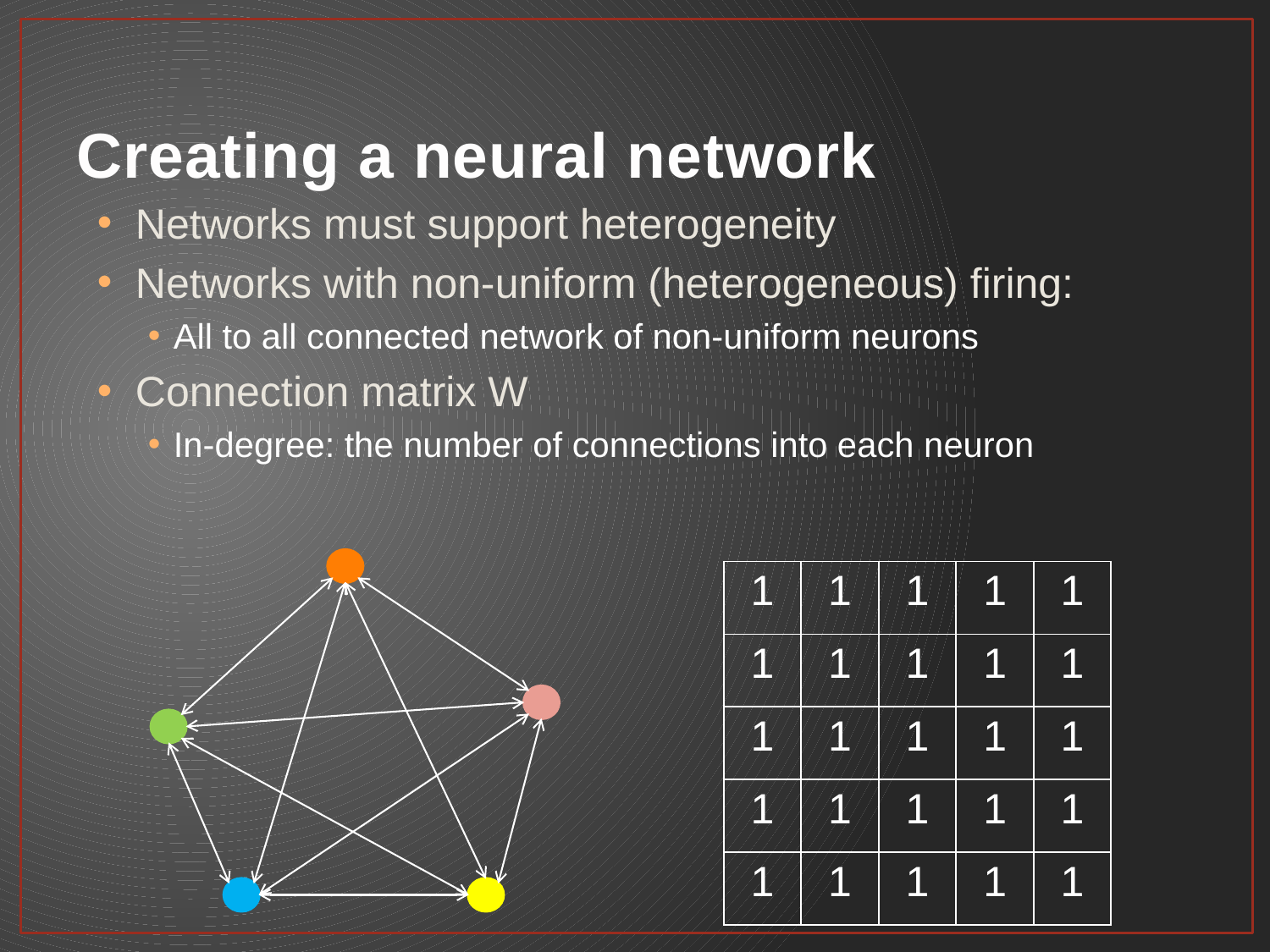

# Creating a neural network
Networks must support heterogeneity
Networks with non-uniform (heterogeneous) firing:
All to all connected network of non-uniform neurons
Connection matrix W
In-degree: the number of connections into each neuron

| 1 | 1 | 1 | 1 | 1 |
| --- | --- | --- | --- | --- |
| 1 | 1 | 1 | 1 | 1 |
| 1 | 1 | 1 | 1 | 1 |
| 1 | 1 | 1 | 1 | 1 |
| 1 | 1 | 1 | 1 | 1 |